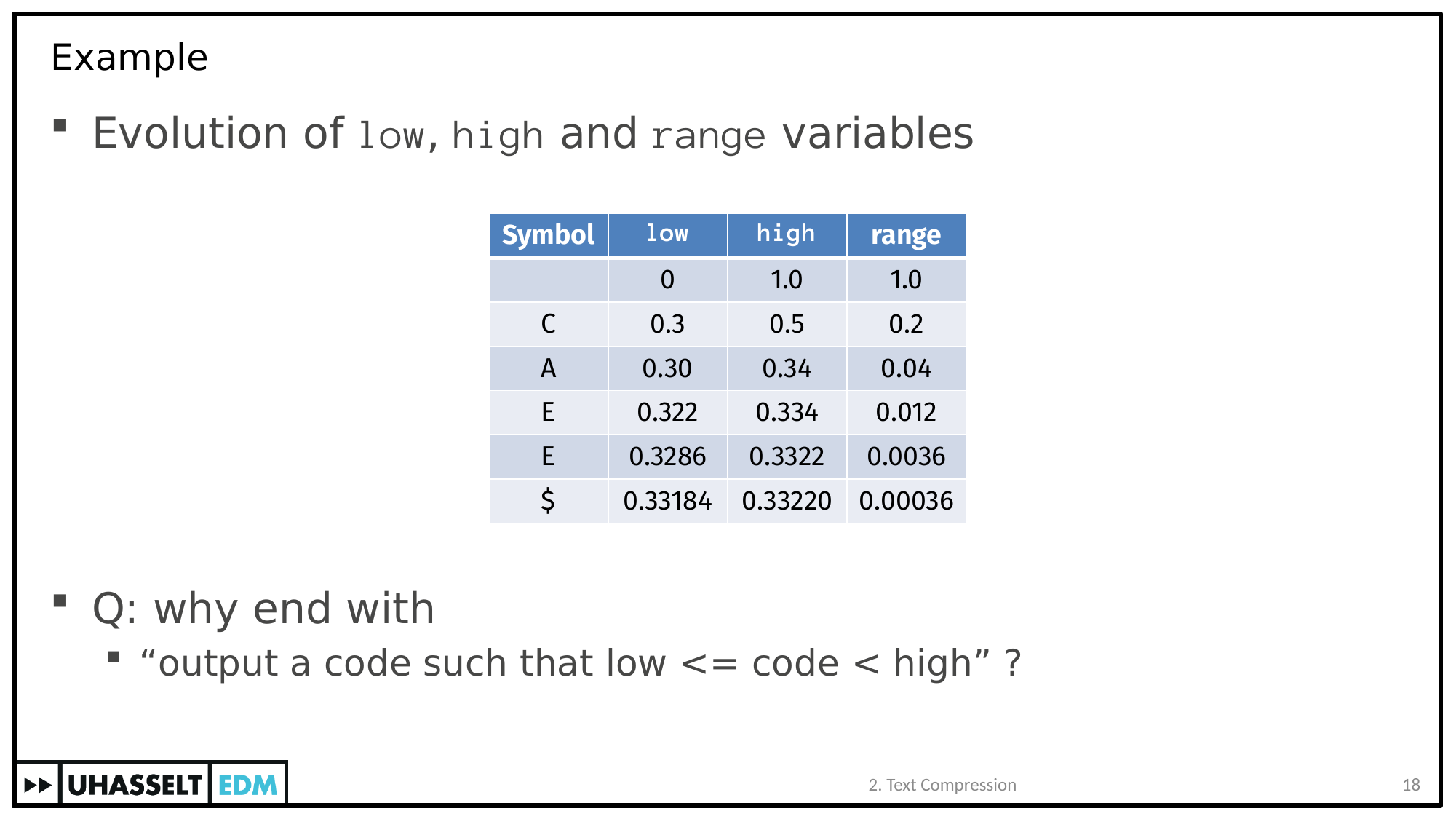

# Example
Evolution of low, high and range variables

Q: why end with
“output a code such that low <= code < high” ?
| Symbol | low | high | range |
| --- | --- | --- | --- |
|  | 0 | 1.0 | 1.0 |
| C | 0.3 | 0.5 | 0.2 |
| A | 0.30 | 0.34 | 0.04 |
| E | 0.322 | 0.334 | 0.012 |
| E | 0.3286 | 0.3322 | 0.0036 |
| $ | 0.33184 | 0.33220 | 0.00036 |
2. Text Compression
18